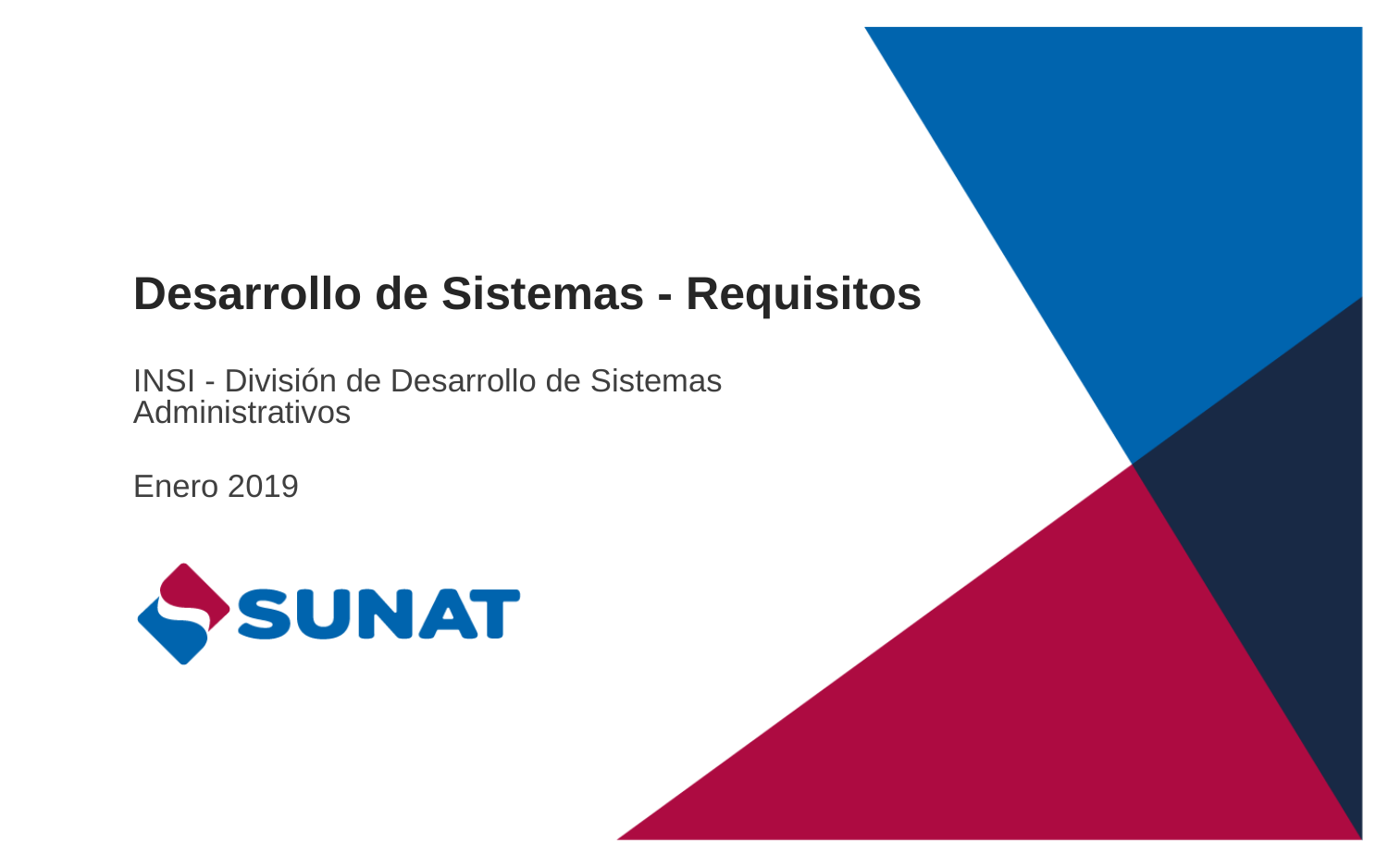

# Desarrollo de Sistemas - Requisitos
INSI - División de Desarrollo de Sistemas Administrativos

Enero 2019